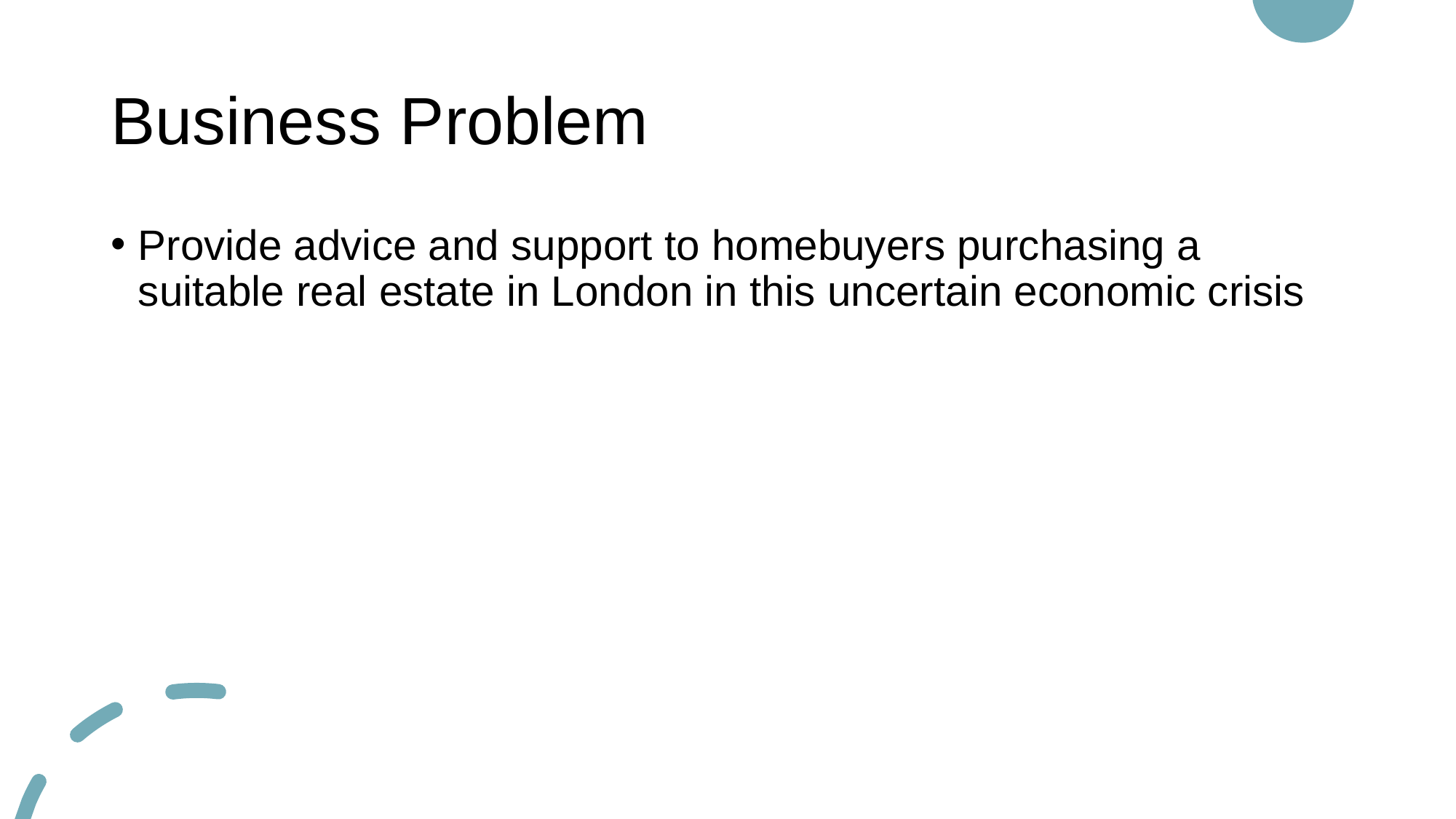

# Business Problem
Provide advice and support to homebuyers purchasing a suitable real estate in London in this uncertain economic crisis